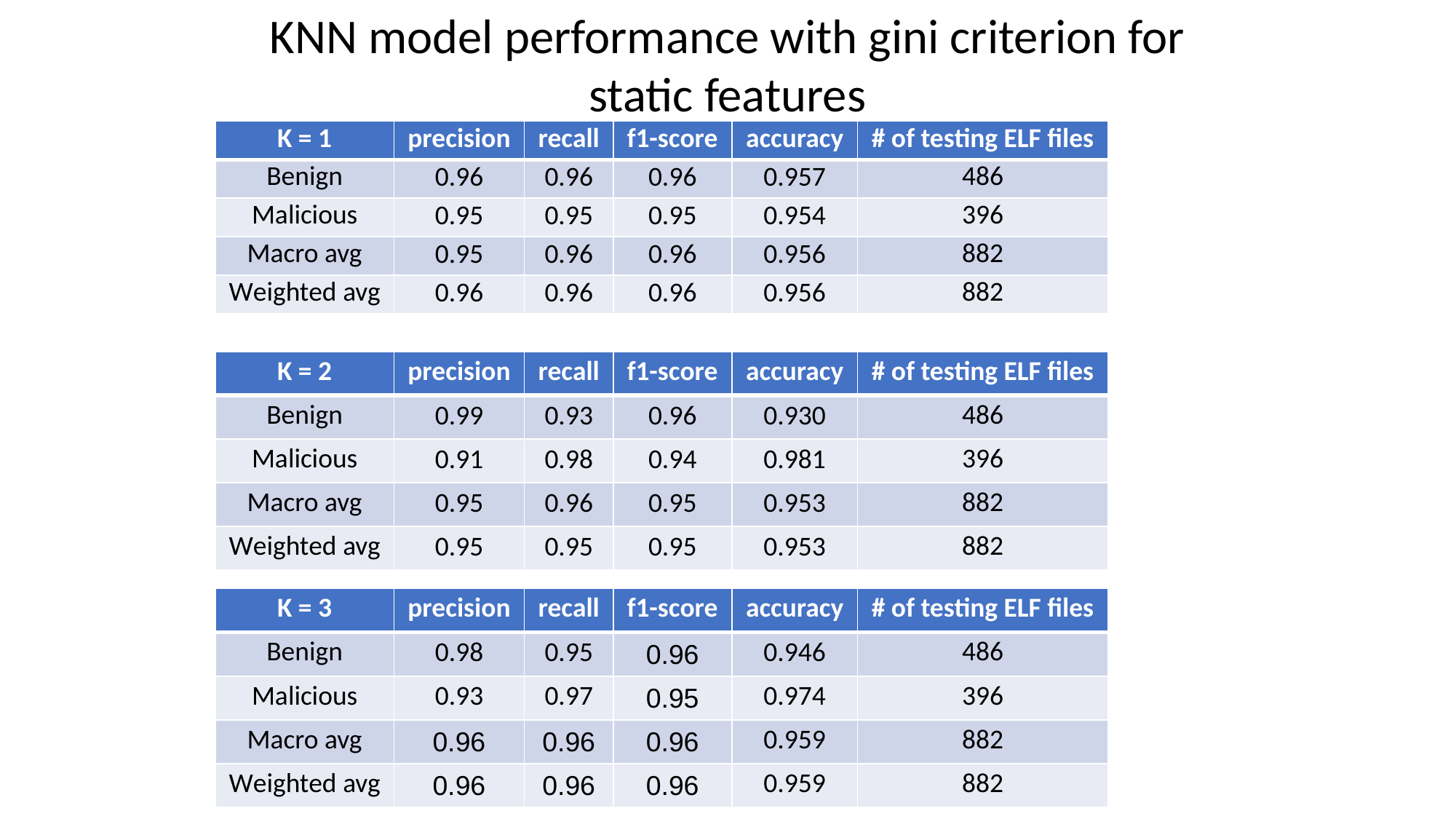

KNN model performance with gini criterion for static features
| K = 1 | precision | recall | f1-score | accuracy | # of testing ELF files |
| --- | --- | --- | --- | --- | --- |
| Benign | 0.96 | 0.96 | 0.96 | 0.957 | 486 |
| Malicious | 0.95 | 0.95 | 0.95 | 0.954 | 396 |
| Macro avg | 0.95 | 0.96 | 0.96 | 0.956 | 882 |
| Weighted avg | 0.96 | 0.96 | 0.96 | 0.956 | 882 |
| K = 2 | precision | recall | f1-score | accuracy | # of testing ELF files |
| --- | --- | --- | --- | --- | --- |
| Benign | 0.99 | 0.93 | 0.96 | 0.930 | 486 |
| Malicious | 0.91 | 0.98 | 0.94 | 0.981 | 396 |
| Macro avg | 0.95 | 0.96 | 0.95 | 0.953 | 882 |
| Weighted avg | 0.95 | 0.95 | 0.95 | 0.953 | 882 |
| K = 3 | precision | recall | f1-score | accuracy | # of testing ELF files |
| --- | --- | --- | --- | --- | --- |
| Benign | 0.98 | 0.95 | 0.96 | 0.946 | 486 |
| Malicious | 0.93 | 0.97 | 0.95 | 0.974 | 396 |
| Macro avg | 0.96 | 0.96 | 0.96 | 0.959 | 882 |
| Weighted avg | 0.96 | 0.96 | 0.96 | 0.959 | 882 |